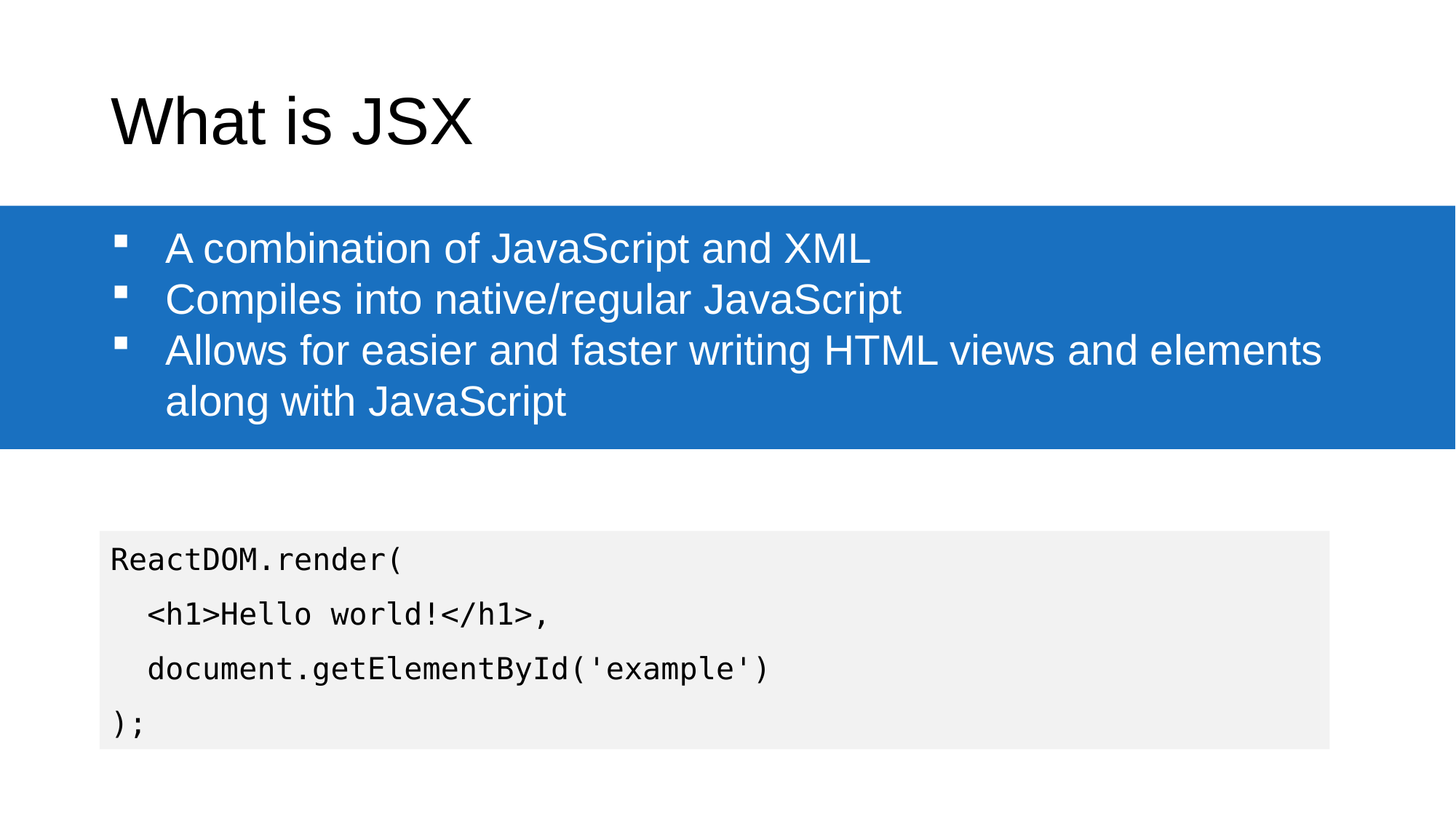

# What is JSX

A combination of JavaScript and XML
Compiles into native/regular JavaScript
Allows for easier and faster writing HTML views and elements along with JavaScript
ReactDOM.render(
  <h1>Hello world!</h1>,
  document.getElementById('example')
);